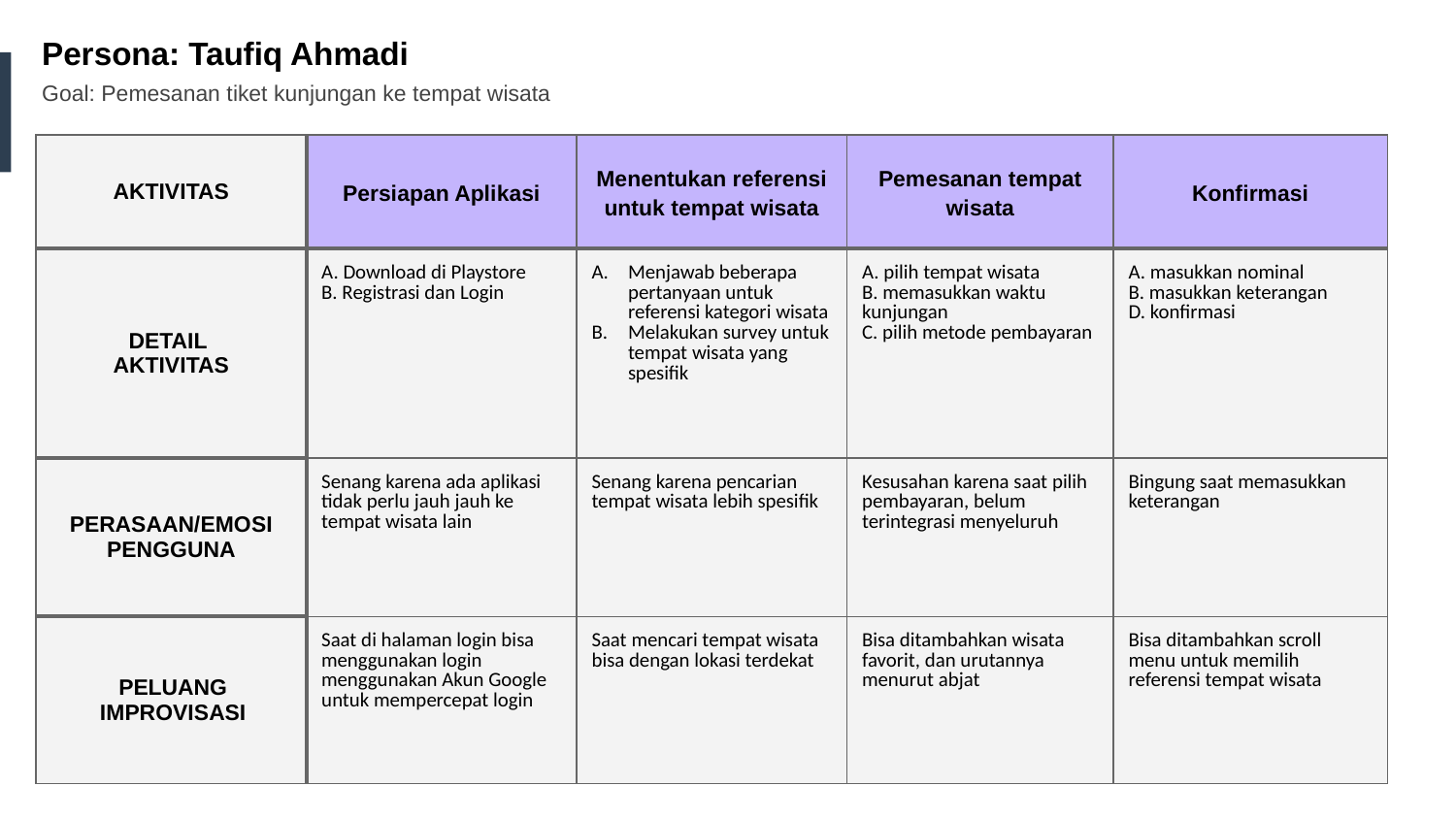

Persona: Taufiq Ahmadi
Goal: Pemesanan tiket kunjungan ke tempat wisata
| AKTIVITAS | Persiapan Aplikasi | Menentukan referensi untuk tempat wisata | Pemesanan tempat wisata | Konfirmasi |
| --- | --- | --- | --- | --- |
| DETAIL AKTIVITAS | A. Download di Playstore B. Registrasi dan Login | Menjawab beberapa pertanyaan untuk referensi kategori wisata Melakukan survey untuk tempat wisata yang spesifik | A. pilih tempat wisata B. memasukkan waktu kunjungan C. pilih metode pembayaran | A. masukkan nominal B. masukkan keterangan D. konfirmasi |
| PERASAAN/EMOSI PENGGUNA | Senang karena ada aplikasi tidak perlu jauh jauh ke tempat wisata lain | Senang karena pencarian tempat wisata lebih spesifik | Kesusahan karena saat pilih pembayaran, belum terintegrasi menyeluruh | Bingung saat memasukkan keterangan |
| PELUANG IMPROVISASI | Saat di halaman login bisa menggunakan login menggunakan Akun Google untuk mempercepat login | Saat mencari tempat wisata bisa dengan lokasi terdekat | Bisa ditambahkan wisata favorit, dan urutannya menurut abjat | Bisa ditambahkan scroll menu untuk memilih referensi tempat wisata |